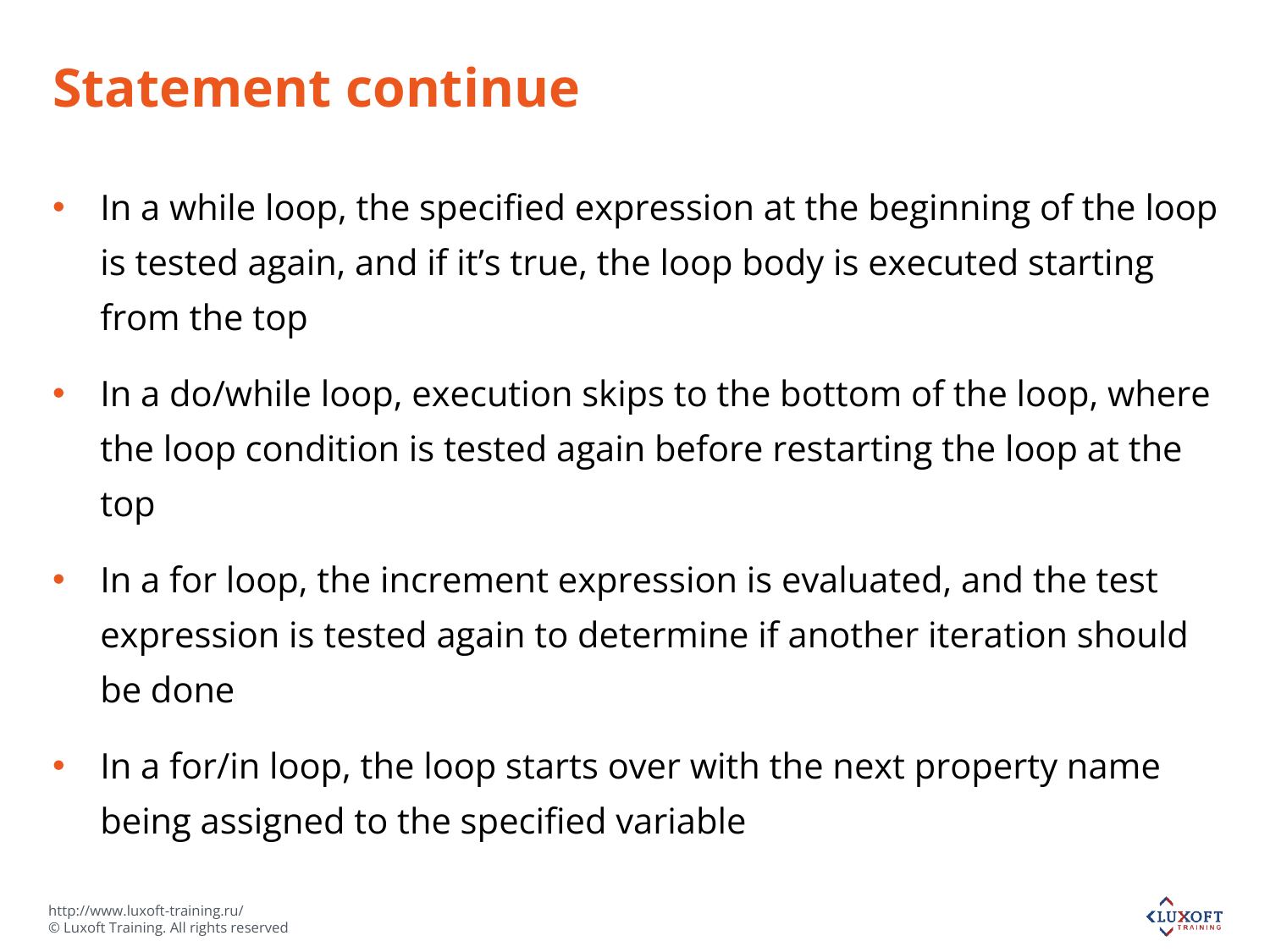

# Statement continue
In a while loop, the specified expression at the beginning of the loop is tested again, and if it’s true, the loop body is executed starting from the top
In a do/while loop, execution skips to the bottom of the loop, where the loop condition is tested again before restarting the loop at the top
In a for loop, the increment expression is evaluated, and the test expression is tested again to determine if another iteration should be done
In a for/in loop, the loop starts over with the next property name being assigned to the specified variable